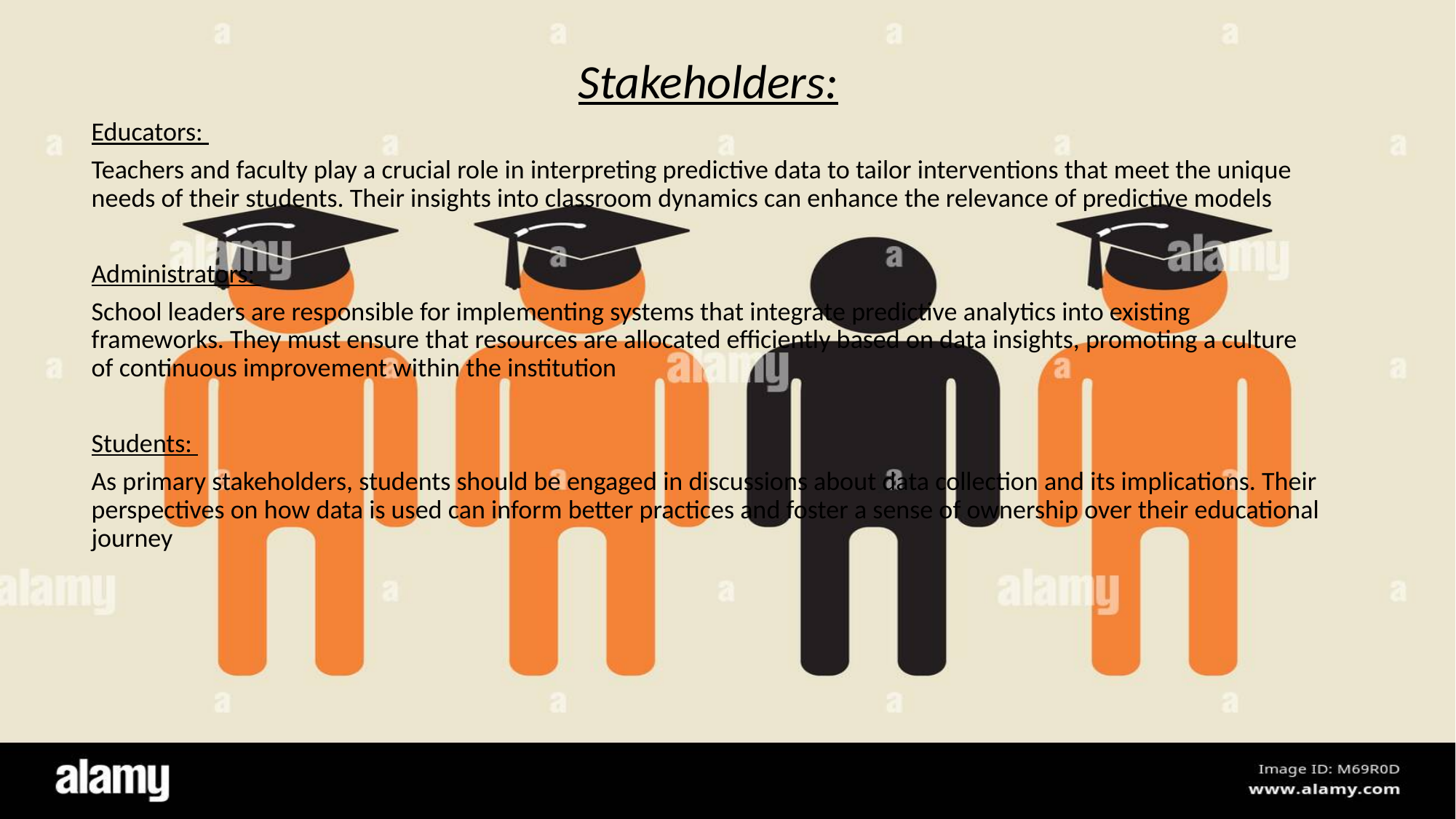

Stakeholders:
Educators:
Teachers and faculty play a crucial role in interpreting predictive data to tailor interventions that meet the unique needs of their students. Their insights into classroom dynamics can enhance the relevance of predictive models

Administrators:
School leaders are responsible for implementing systems that integrate predictive analytics into existing frameworks. They must ensure that resources are allocated efficiently based on data insights, promoting a culture of continuous improvement within the institution

Students:
As primary stakeholders, students should be engaged in discussions about data collection and its implications. Their perspectives on how data is used can inform better practices and foster a sense of ownership over their educational journey